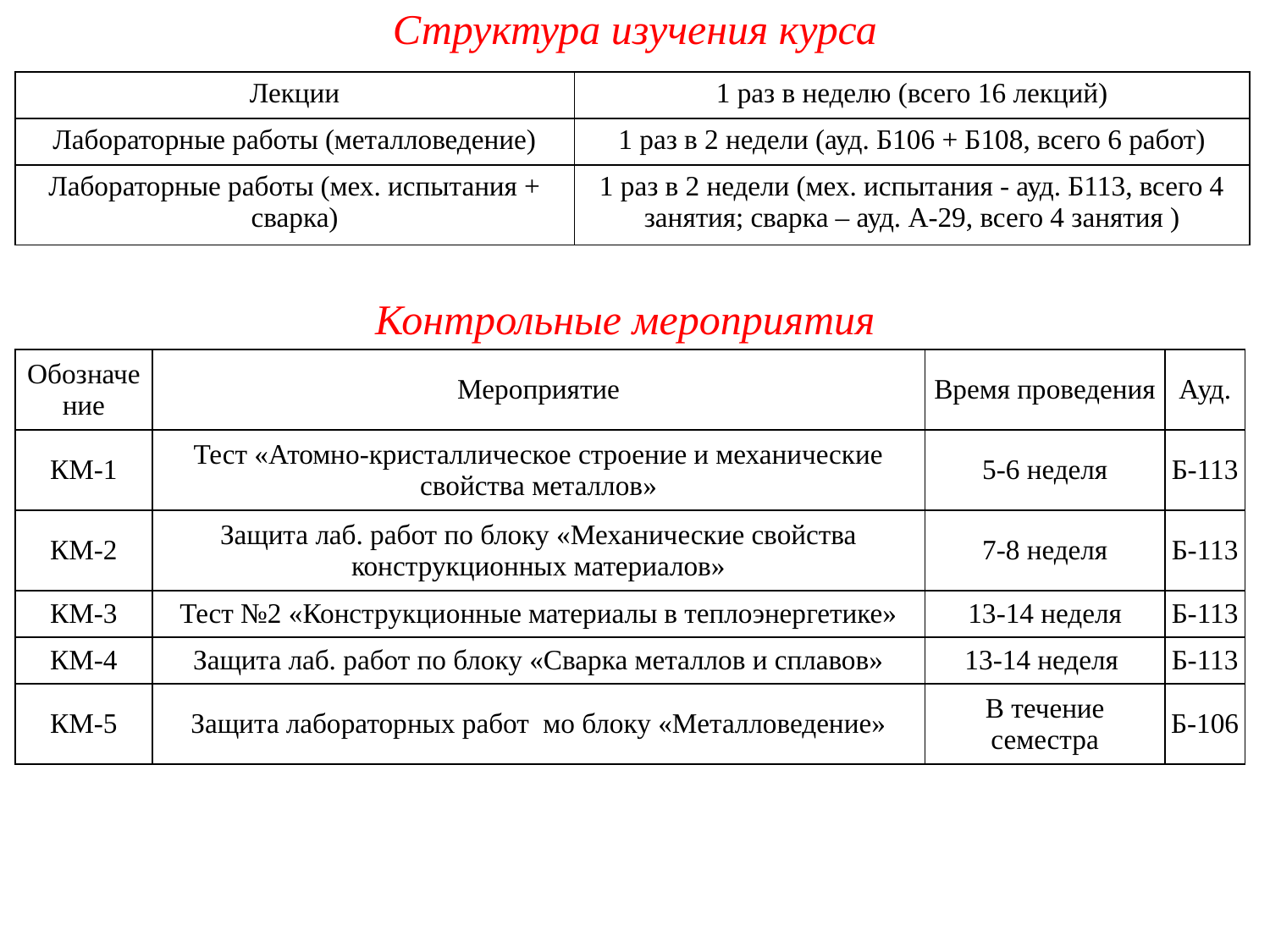

Структура изучения курса
| Лекции | 1 раз в неделю (всего 16 лекций) |
| --- | --- |
| Лабораторные работы (металловедение) | 1 раз в 2 недели (ауд. Б106 + Б108, всего 6 работ) |
| Лабораторные работы (мех. испытания + сварка) | 1 раз в 2 недели (мех. испытания - ауд. Б113, всего 4 занятия; сварка – ауд. А-29, всего 4 занятия ) |
Контрольные мероприятия
| Обозначение | Мероприятие | Время проведения | Ауд. |
| --- | --- | --- | --- |
| КМ-1 | Тест «Атомно-кристаллическое строение и механические свойства металлов» | 5-6 неделя | Б-113 |
| КМ-2 | Защита лаб. работ по блоку «Механические свойства конструкционных материалов» | 7-8 неделя | Б-113 |
| КМ-3 | Тест №2 «Конструкционные материалы в теплоэнергетике» | 13-14 неделя | Б-113 |
| КМ-4 | Защита лаб. работ по блоку «Сварка металлов и сплавов» | 13-14 неделя | Б-113 |
| КМ-5 | Защита лабораторных работ мо блоку «Металловедение» | В течение семестра | Б-106 |